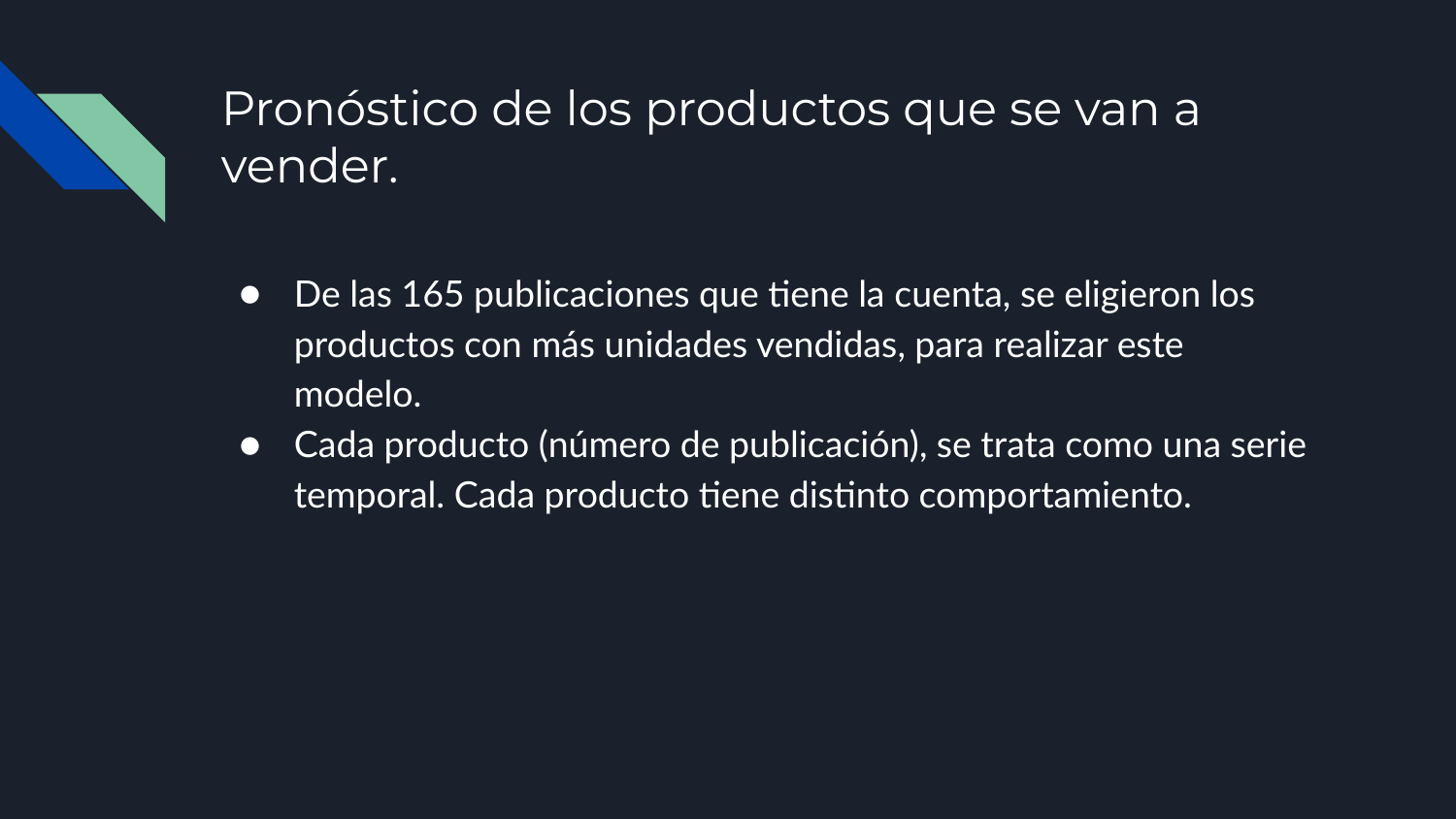

# Pronóstico de los productos que se van a vender.
De las 165 publicaciones que tiene la cuenta, se eligieron los productos con más unidades vendidas, para realizar este modelo.
Cada producto (número de publicación), se trata como una serie temporal. Cada producto tiene distinto comportamiento.